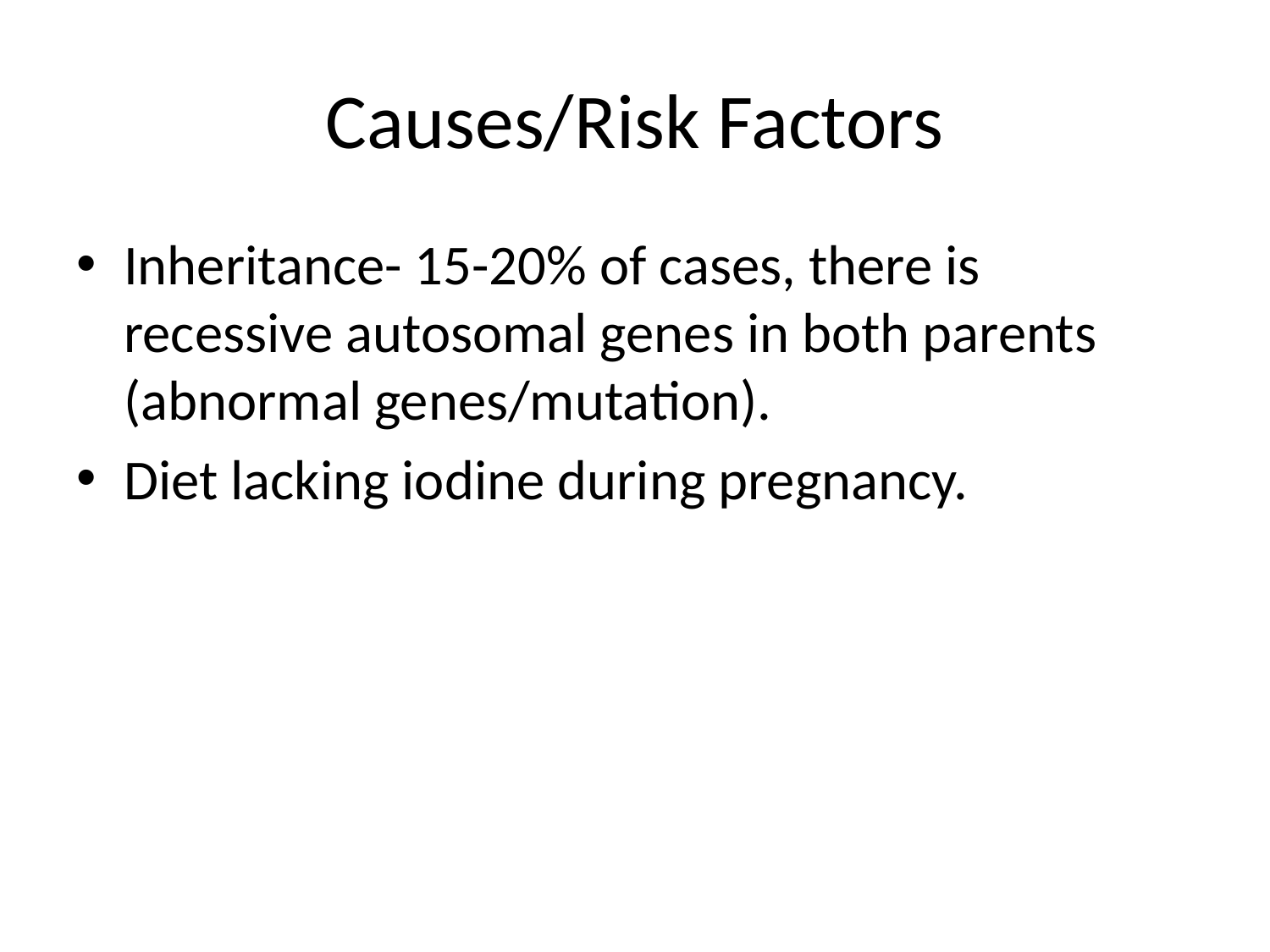

# Causes/Risk Factors
Inheritance- 15-20% of cases, there is recessive autosomal genes in both parents (abnormal genes/mutation).
Diet lacking iodine during pregnancy.